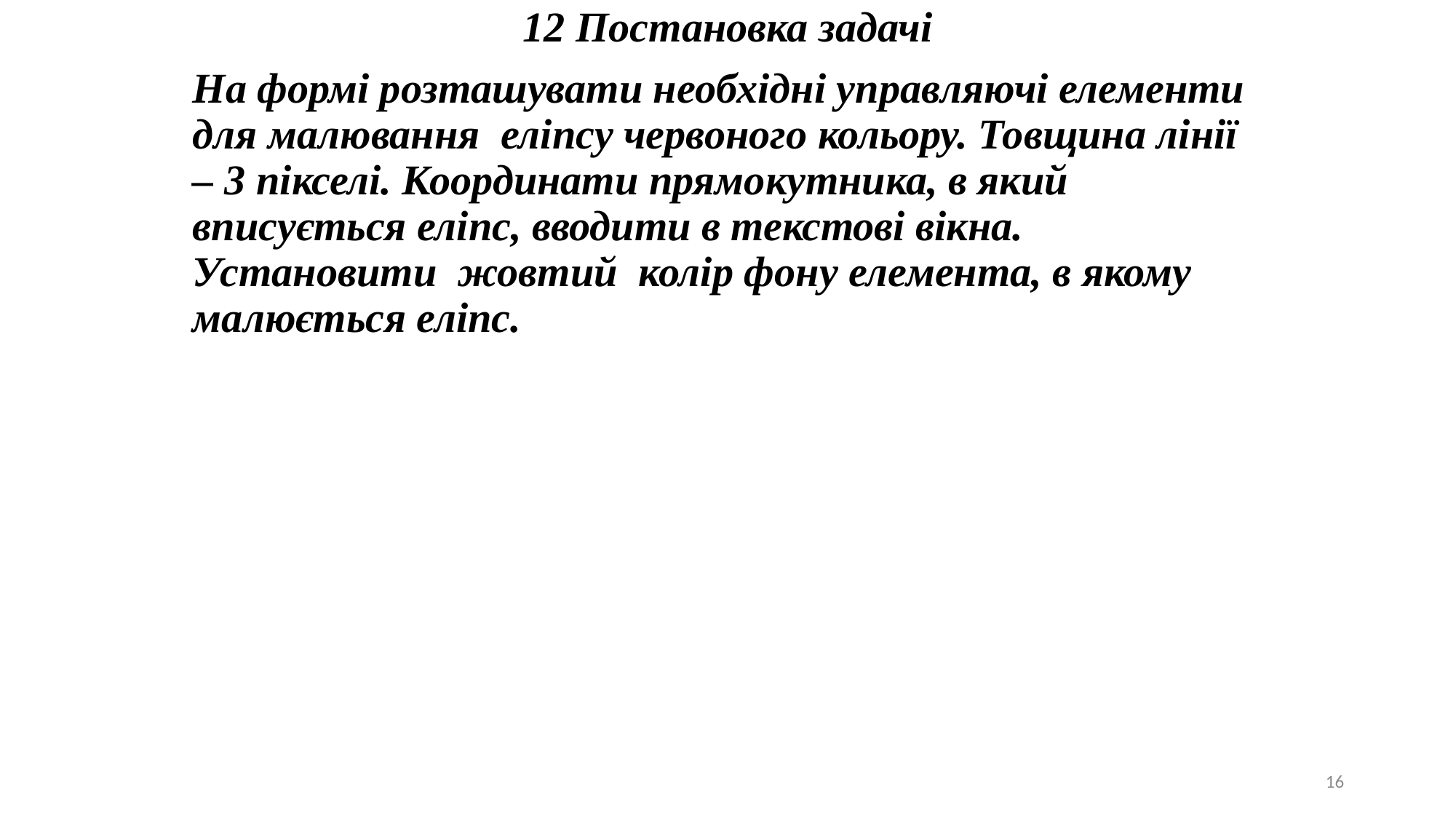

12 Постановка задачі
На формі розташувати необхідні управляючі елементи для малювання  еліпсу червоного кольору. Товщина лінії – 3 пікселі. Координати прямокутника, в який вписується еліпс, вводити в текстові вікна. Установити  жовтий  колір фону елемента, в якому малюється еліпс.
16